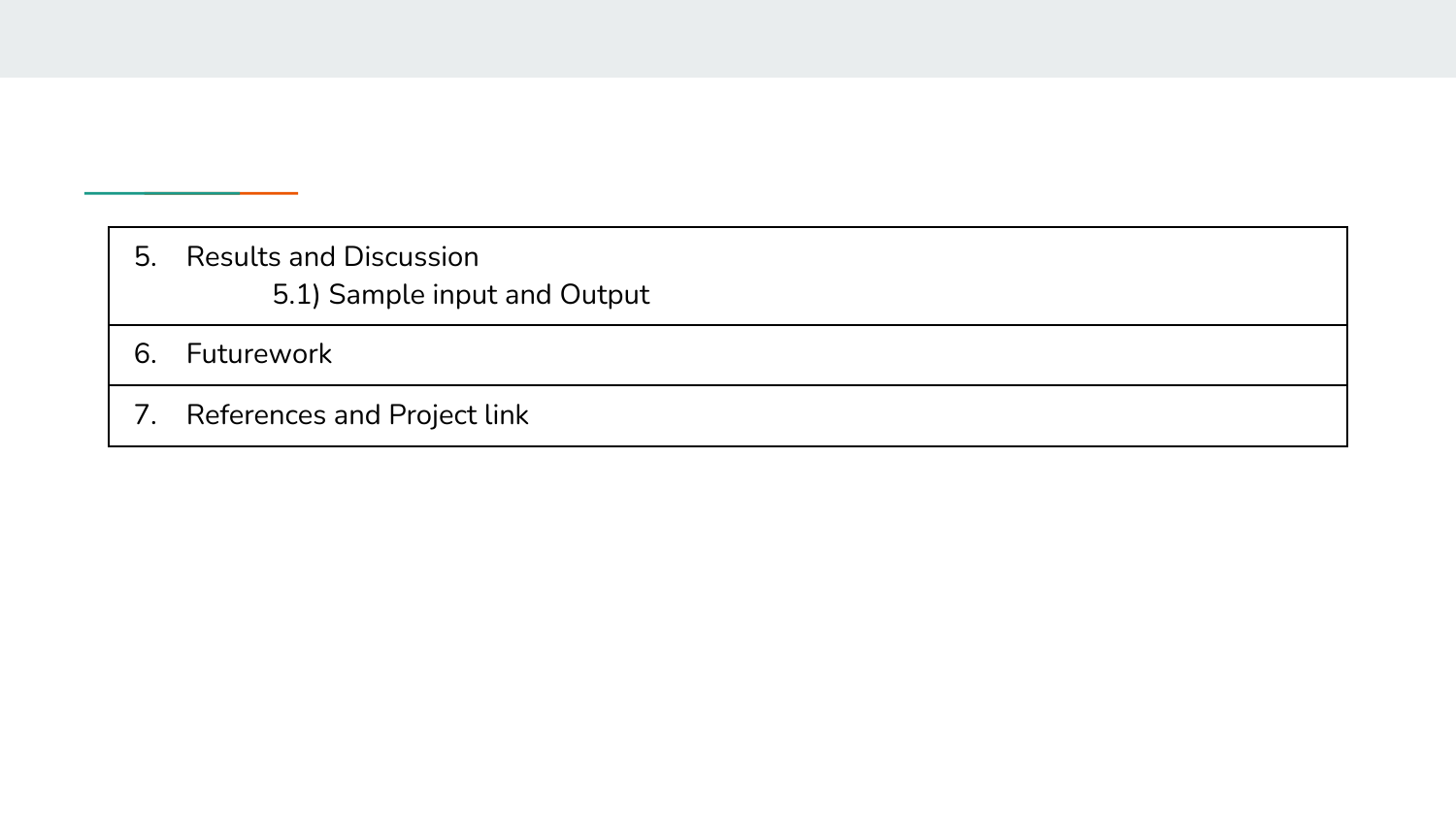

| 5. Results and Discussion 5.1) Sample input and Output |
| --- |
| 6. Futurework |
| 7. References and Project link |